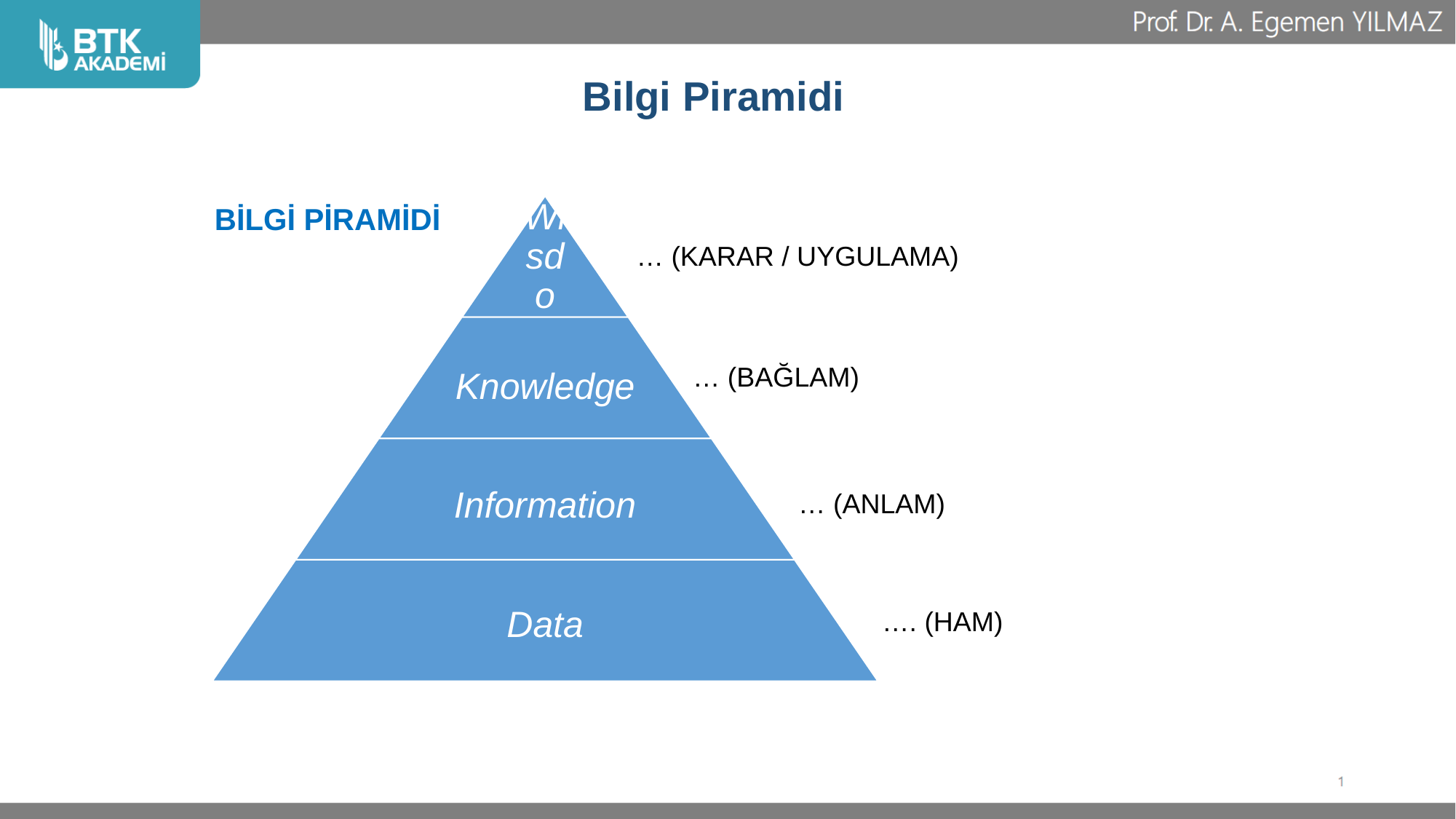

# Bilgi Piramidi
BİLGİ PİRAMİDİ
Wisdom
Knowledge
Information
Data
… (KARAR / UYGULAMA)
… (BAĞLAM)
… (ANLAM)
…. (HAM)
30